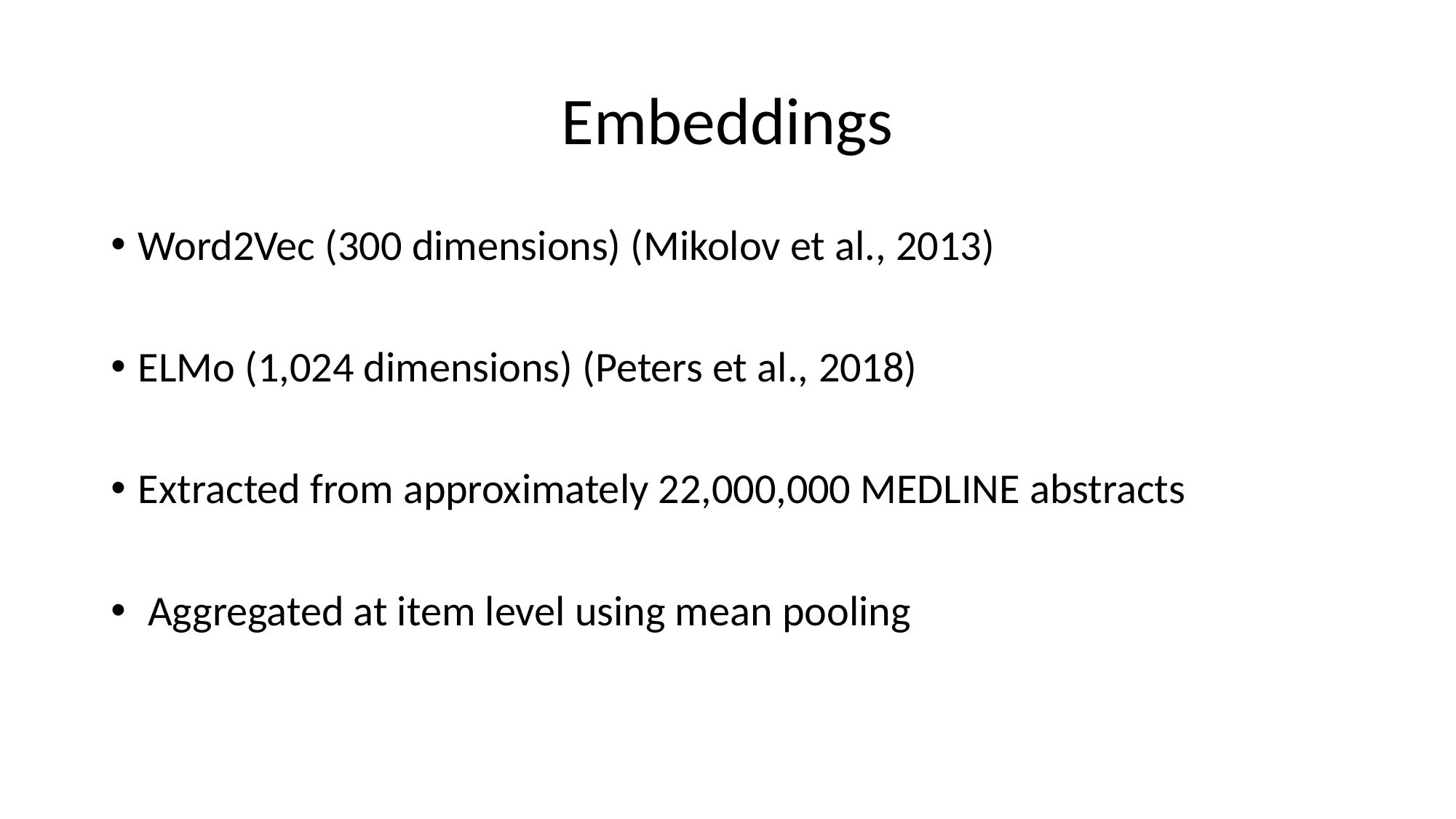

# Embeddings
Word2Vec (300 dimensions) (Mikolov et al., 2013)

ELMo (1,024 dimensions) (Peters et al., 2018)

Extracted from approximately 22,000,000 MEDLINE abstracts

 Aggregated at item level using mean pooling